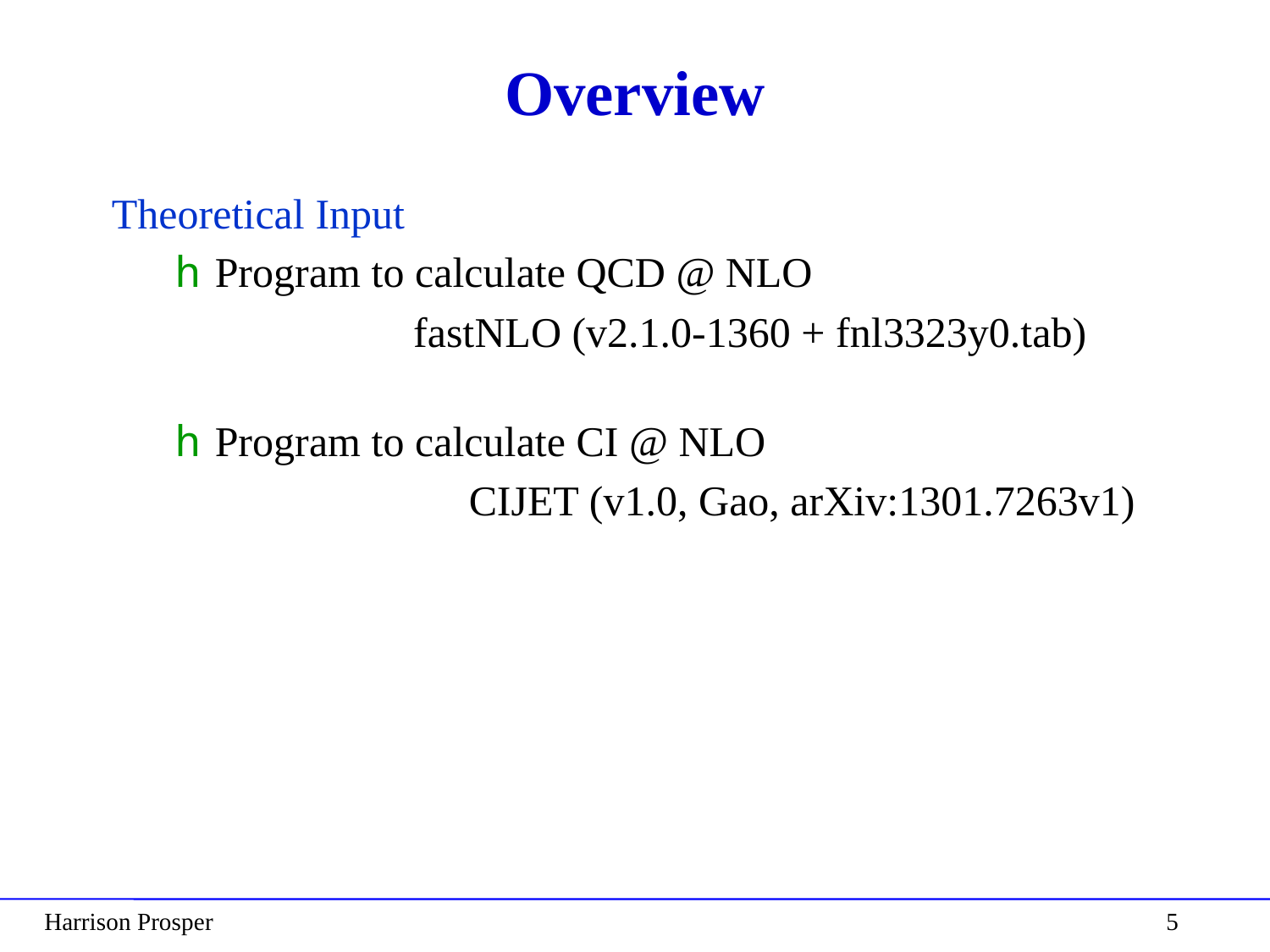

# Overview
Theoretical Input
Program to calculate QCD @ NLO
			fastNLO (v2.1.0-1360 + fnl3323y0.tab)
Program to calculate CI @ NLO
			CIJET (v1.0, Gao, arXiv:1301.7263v1)
Harrison Prosper
5